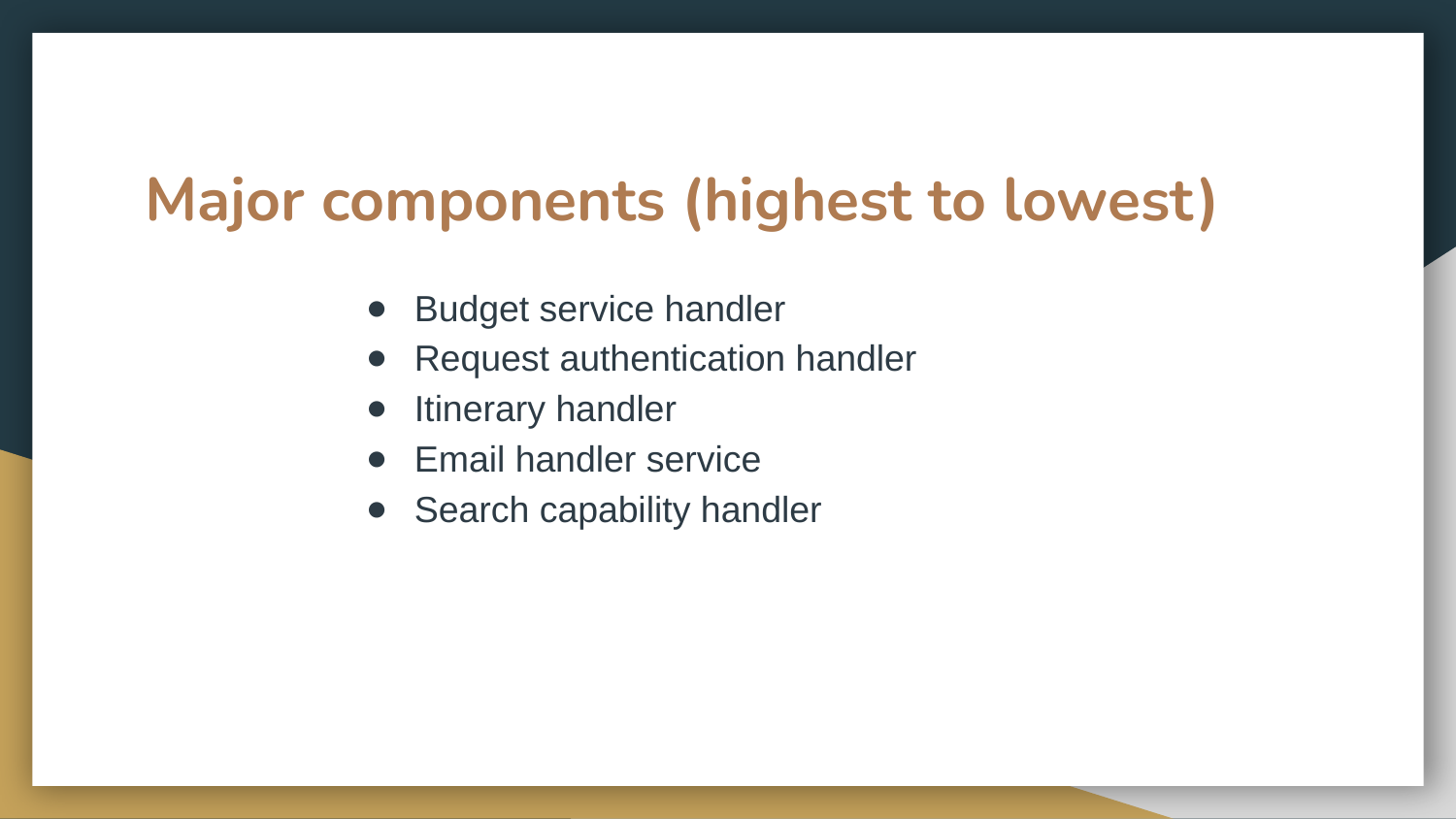

# Major components (highest to lowest)

Budget service handler
Request authentication handler
Itinerary handler
Email handler service
Search capability handler